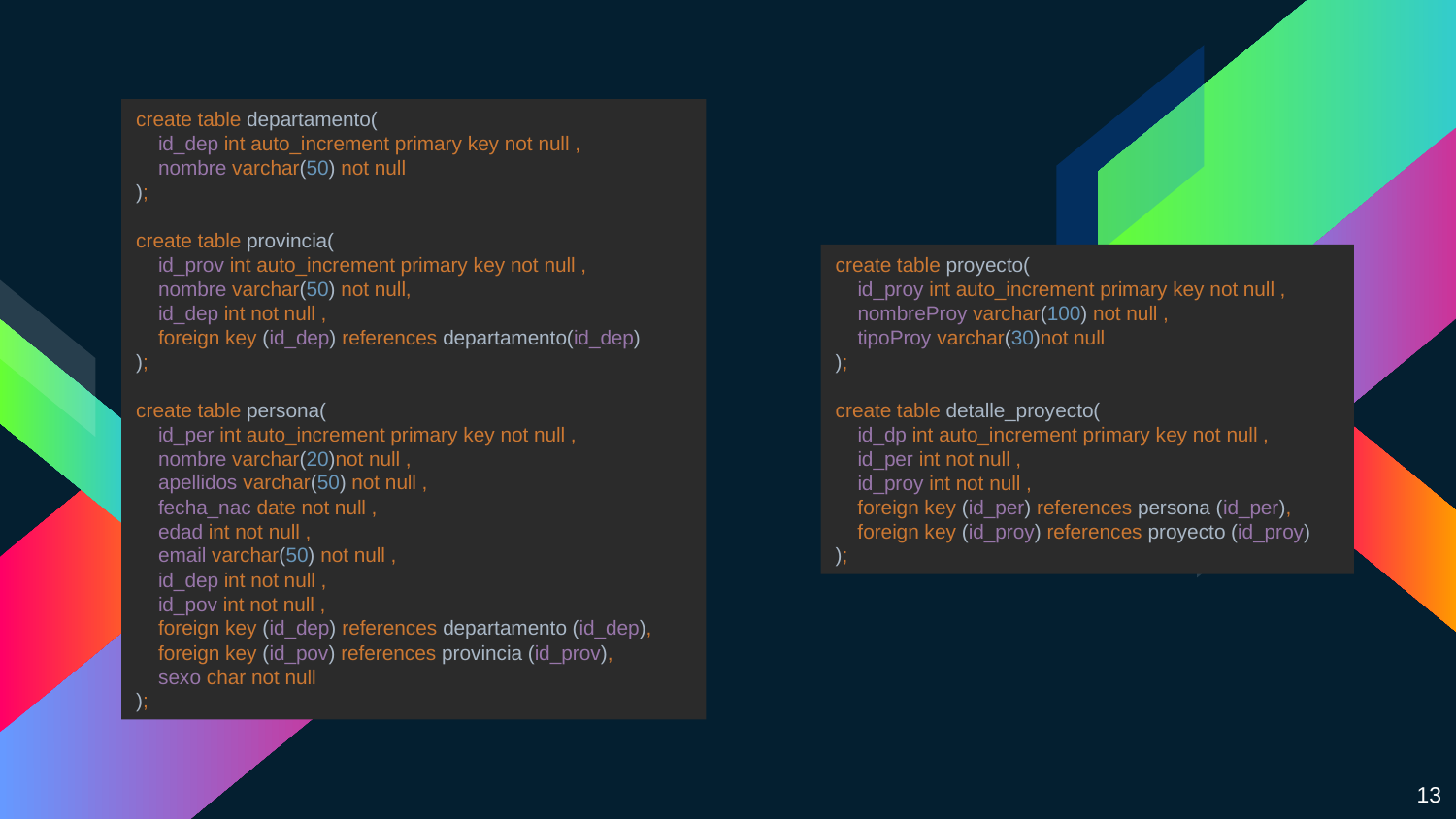

create table departamento(
    id_dep int auto_increment primary key not null ,
    nombre varchar(50) not null
);
create table provincia(
    id_prov int auto_increment primary key not null ,
    nombre varchar(50) not null,
    id_dep int not null ,
    foreign key (id_dep) references departamento(id_dep)
);
create table persona(
    id_per int auto_increment primary key not null ,
    nombre varchar(20)not null ,
    apellidos varchar(50) not null ,
    fecha_nac date not null ,
    edad int not null ,
    email varchar(50) not null ,
    id_dep int not null ,
    id_pov int not null ,
    foreign key (id_dep) references departamento (id_dep),
    foreign key (id_pov) references provincia (id_prov),
    sexo char not null
);
create table proyecto(
    id_proy int auto_increment primary key not null ,
    nombreProy varchar(100) not null ,
    tipoProy varchar(30)not null
);
create table detalle_proyecto(
    id_dp int auto_increment primary key not null ,
    id_per int not null ,
    id_proy int not null ,
    foreign key (id_per) references persona (id_per),
    foreign key (id_proy) references proyecto (id_proy)
);
13